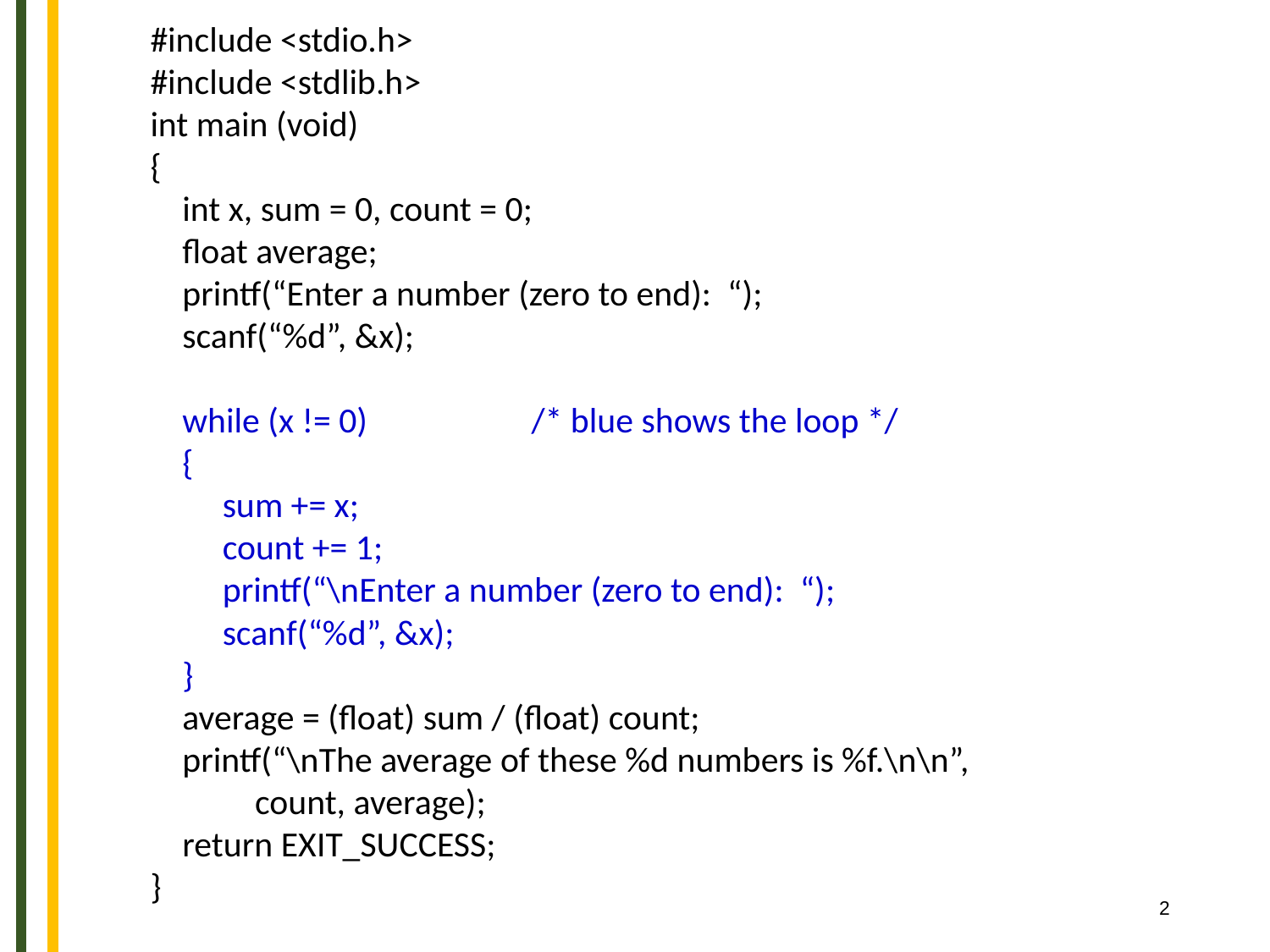

#include <stdio.h>
#include <stdlib.h>
int main (void)
{
    int x, sum = 0, count = 0;
    float average;
    printf(“Enter a number (zero to end):  “);
    scanf(“%d”, &x);

    while (x != 0)		/* blue shows the loop */
    {
         sum += x;
         count += 1;
         printf(“\nEnter a number (zero to end):  “);
         scanf(“%d”, &x);
    }
    average = (float) sum / (float) count;
    printf(“\nThe average of these %d numbers is %f.\n\n”,
             count, average);
    return EXIT_SUCCESS;
}

2